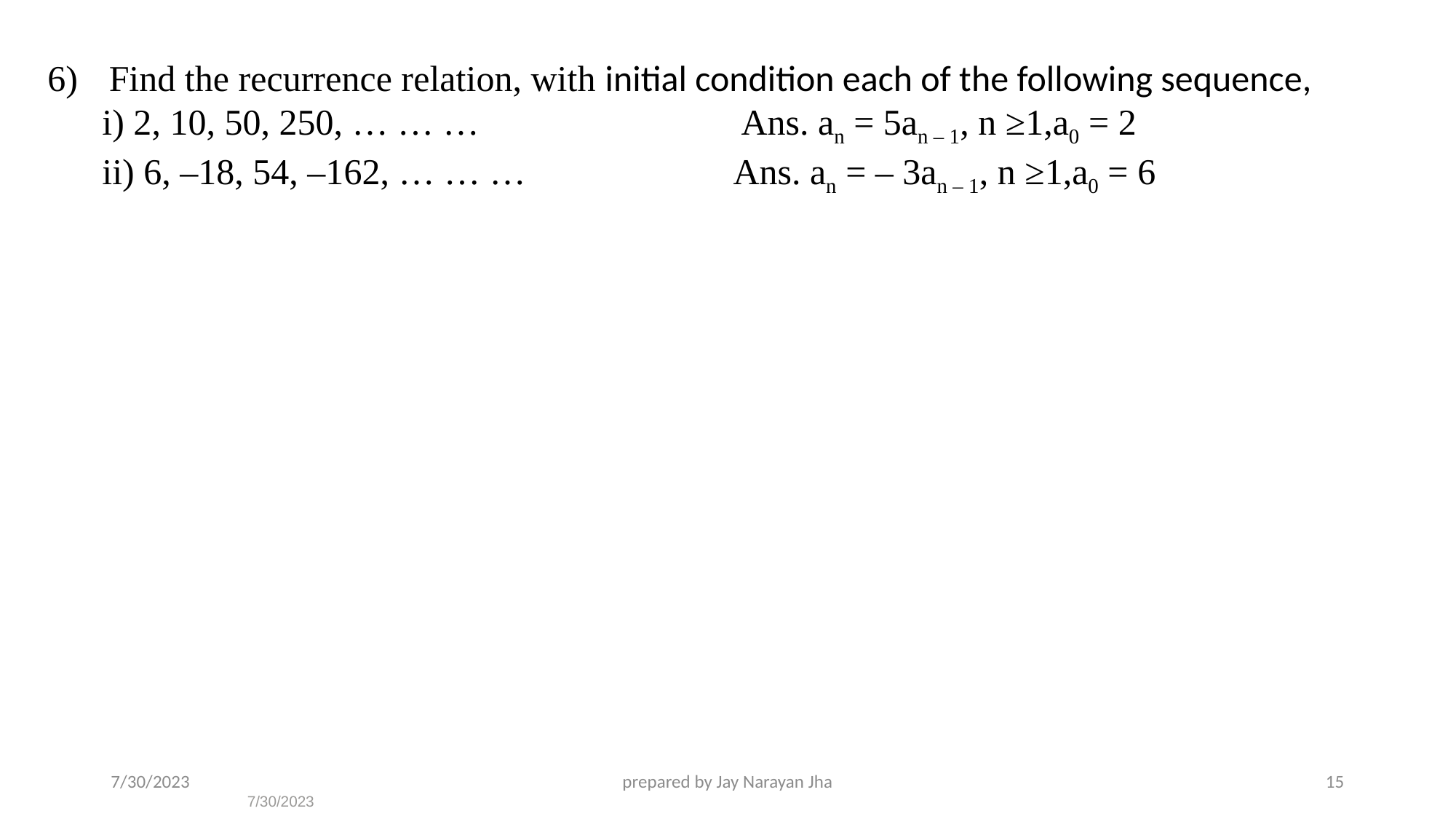

Find the recurrence relation, with initial condition each of the following sequence,
      i) 2, 10, 50, 250, … … …                             Ans. an = 5an – 1, n ≥1,a0 = 2
      ii) 6, –18, 54, –162, … … …                       Ans. an = – 3an – 1, n ≥1,a0 = 6

7/30/2023
prepared by Jay Narayan Jha
15
7/30/2023